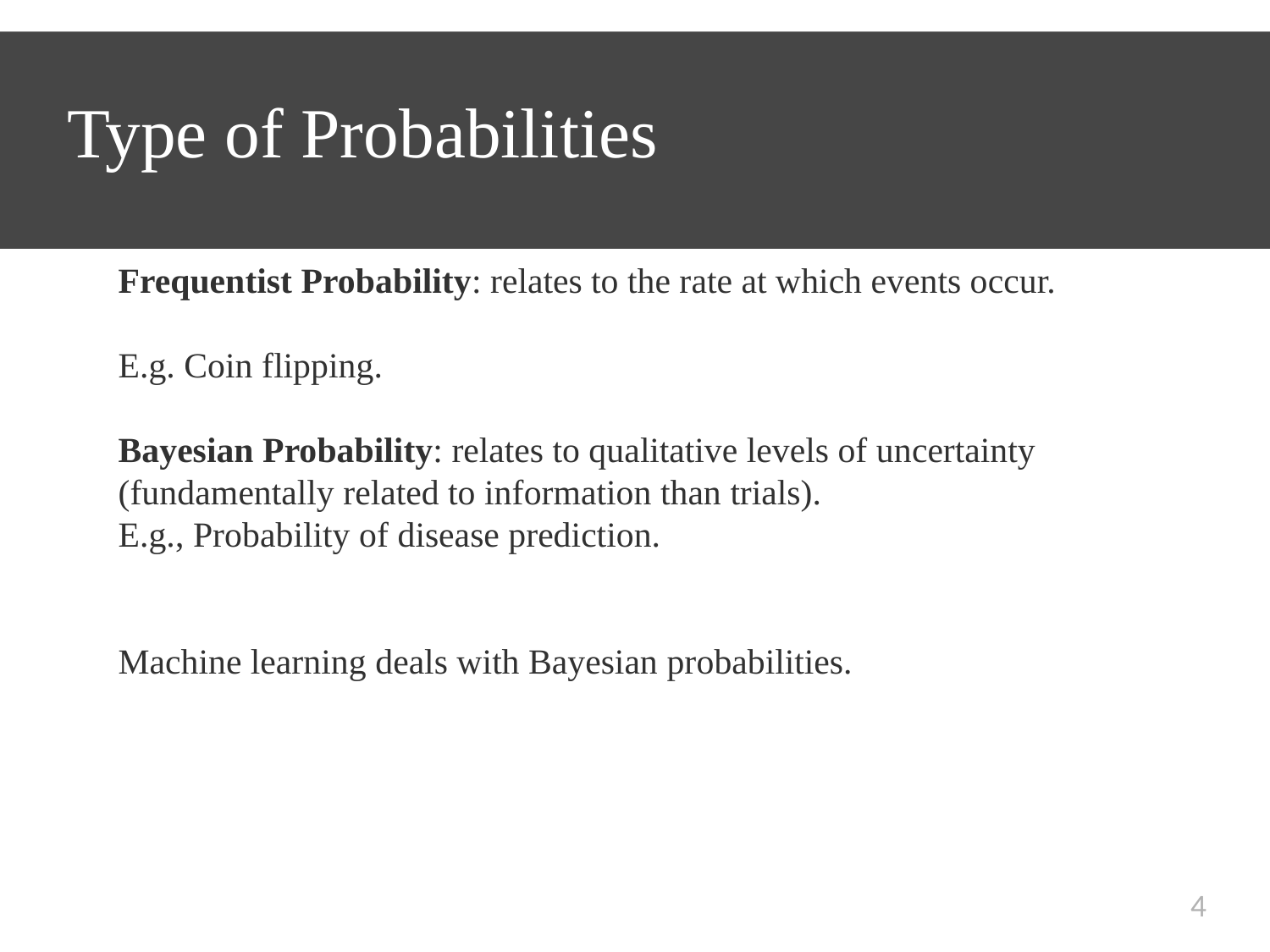

# Type of Probabilities
Frequentist Probability: relates to the rate at which events occur.

E.g. Coin flipping.

Bayesian Probability: relates to qualitative levels of uncertainty (fundamentally related to information than trials).
E.g., Probability of disease prediction.

Machine learning deals with Bayesian probabilities.

4